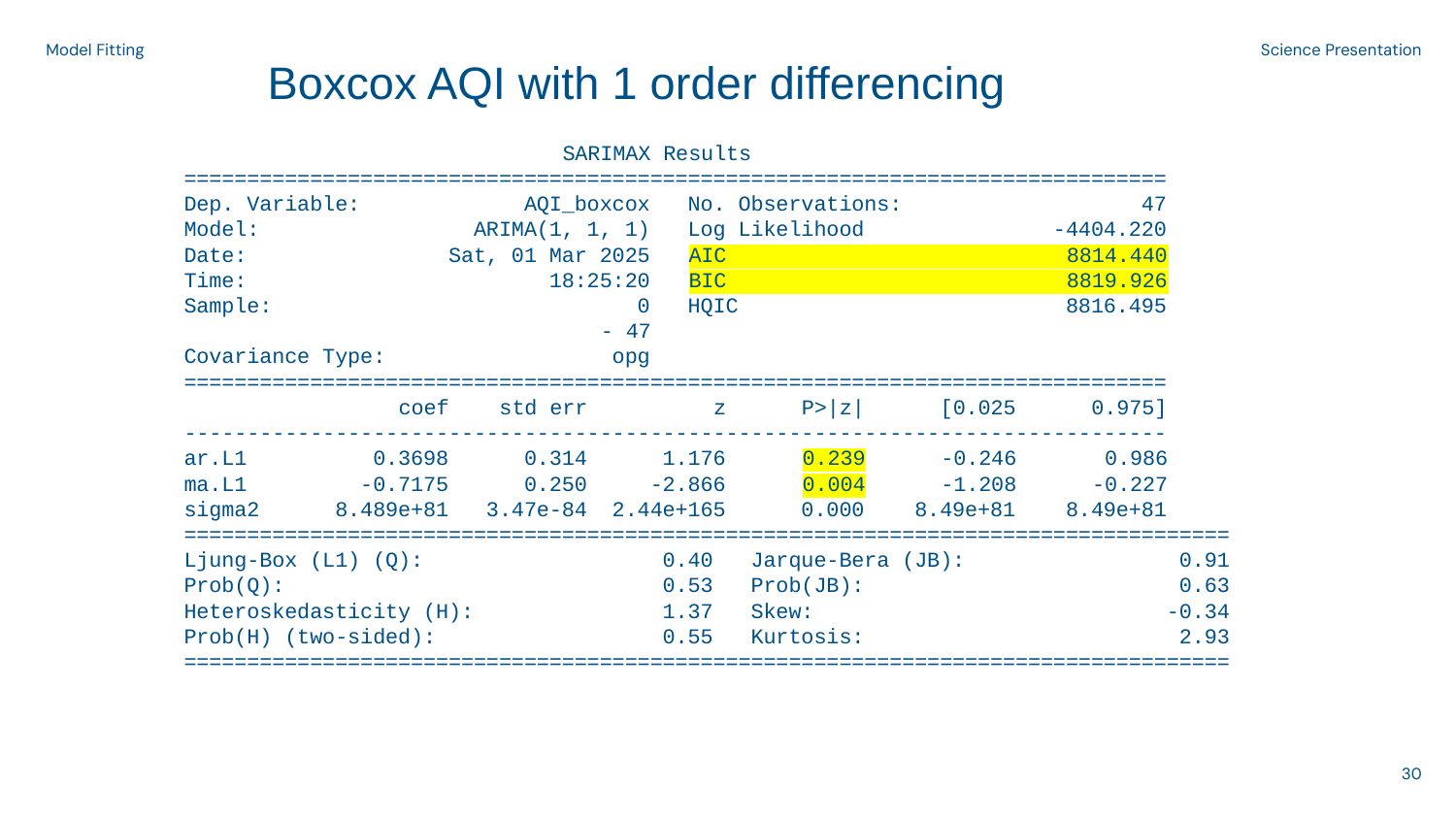

Model Fitting
Boxcox AQI with 1 order differencing
Science Presentation
                              SARIMAX Results
==============================================================================
Dep. Variable:             AQI_boxcox   No. Observations:                   47
Model:                 ARIMA(1, 1, 1)   Log Likelihood               -4404.220
Date:                Sat, 01 Mar 2025   AIC                           8814.440
Time:                        18:25:20   BIC                           8819.926
Sample:                             0   HQIC                          8816.495
                                 - 47
Covariance Type:                  opg
==============================================================================
                 coef    std err          z      P>|z|      [0.025      0.975]
------------------------------------------------------------------------------
ar.L1          0.3698      0.314      1.176      0.239      -0.246       0.986
ma.L1         -0.7175      0.250     -2.866      0.004      -1.208      -0.227
sigma2      8.489e+81   3.47e-84  2.44e+165      0.000    8.49e+81    8.49e+81
===================================================================================
Ljung-Box (L1) (Q):                   0.40   Jarque-Bera (JB):                 0.91
Prob(Q):                              0.53   Prob(JB):                         0.63
Heteroskedasticity (H):               1.37   Skew:                            -0.34
Prob(H) (two-sided):                  0.55   Kurtosis:                         2.93
===================================================================================
30